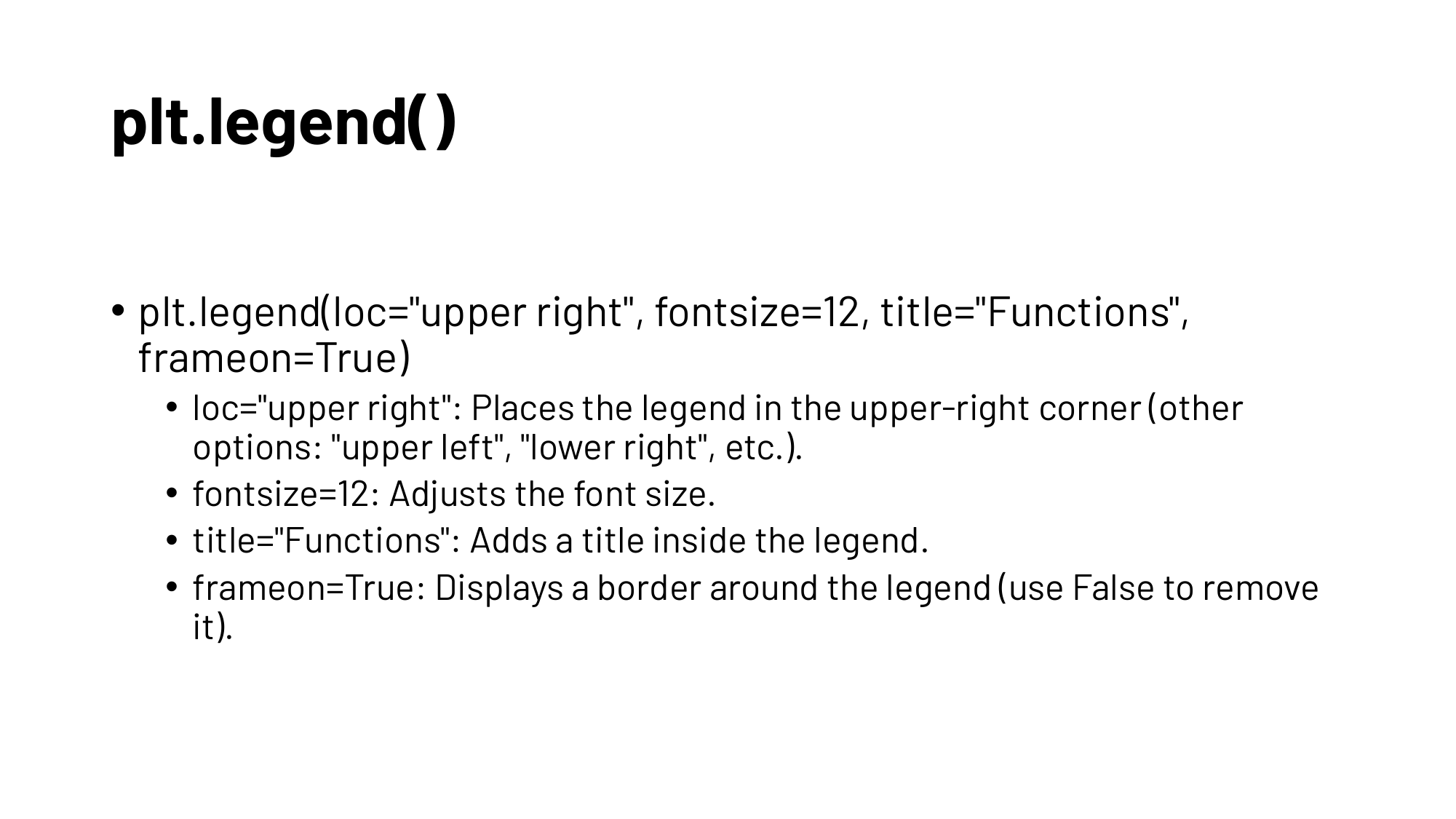

# plt.legend()

plt.legend(loc="upper right", fontsize=12, title="Functions", frameon=True)
loc="upper right": Places the legend in the upper-right corner (other options: "upper left", "lower right", etc.).
fontsize=12: Adjusts the font size.
title="Functions": Adds a title inside the legend.
frameon=True: Displays a border around the legend (use False to remove it).